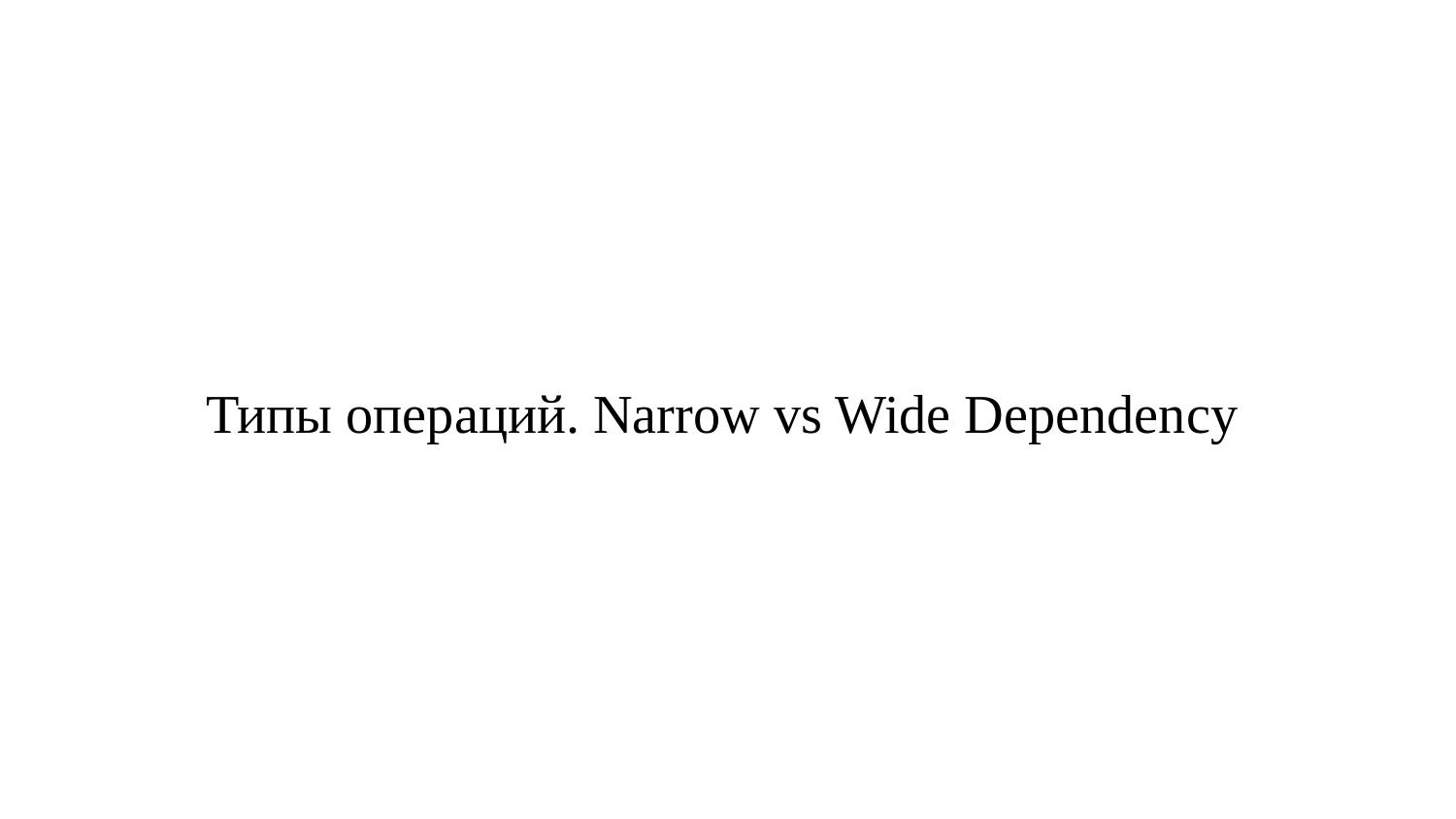

# Типы операций. Narrow vs Wide Dependency